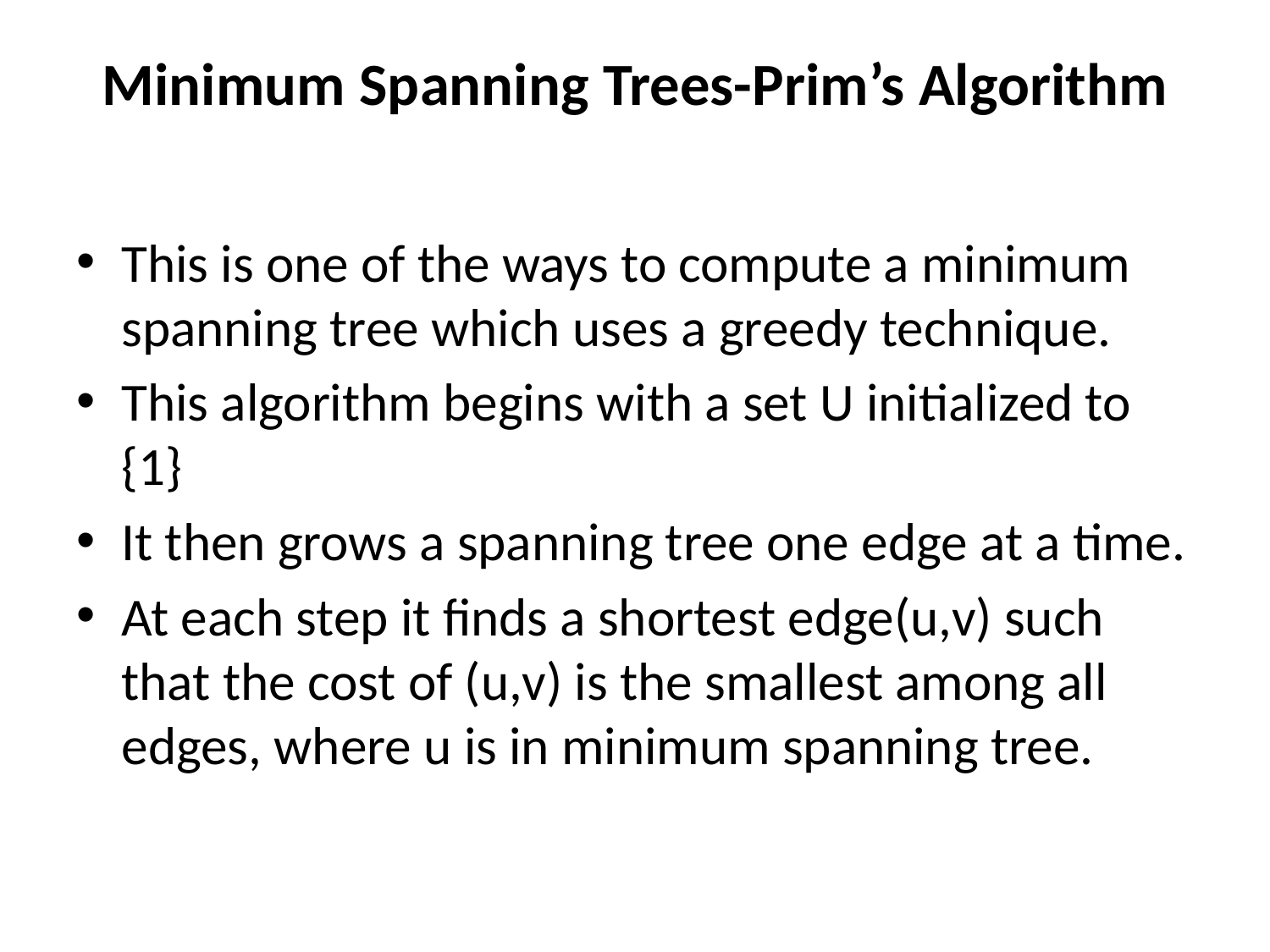

# Minimum Spanning Trees-Prim’s Algorithm
This is one of the ways to compute a minimum spanning tree which uses a greedy technique.
This algorithm begins with a set U initialized to {1}
It then grows a spanning tree one edge at a time.
At each step it finds a shortest edge(u,v) such that the cost of (u,v) is the smallest among all edges, where u is in minimum spanning tree.